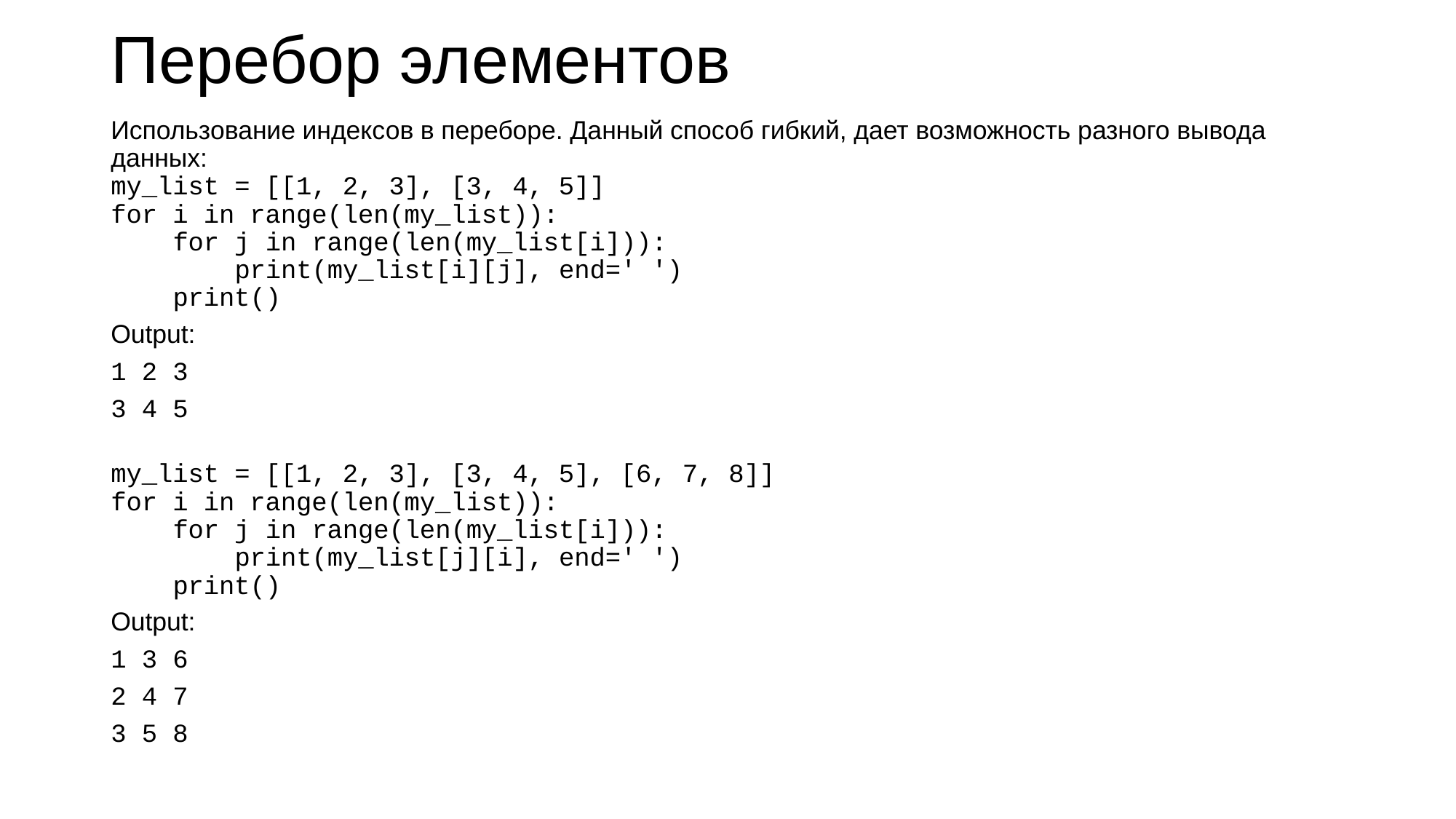

# Перебор элементов
Использование индексов в переборе. Данный способ гибкий, дает возможность разного вывода данных:
my_list = [[1, 2, 3], [3, 4, 5]]
for i in range(len(my_list)):
    for j in range(len(my_list[i])):
        print(my_list[i][j], end=' ')
    print()
Output:
1 2 3
3 4 5

my_list = [[1, 2, 3], [3, 4, 5], [6, 7, 8]]
for i in range(len(my_list)):
    for j in range(len(my_list[i])):
        print(my_list[j][i], end=' ')
    print()
Output:
1 3 6
2 4 7
3 5 8